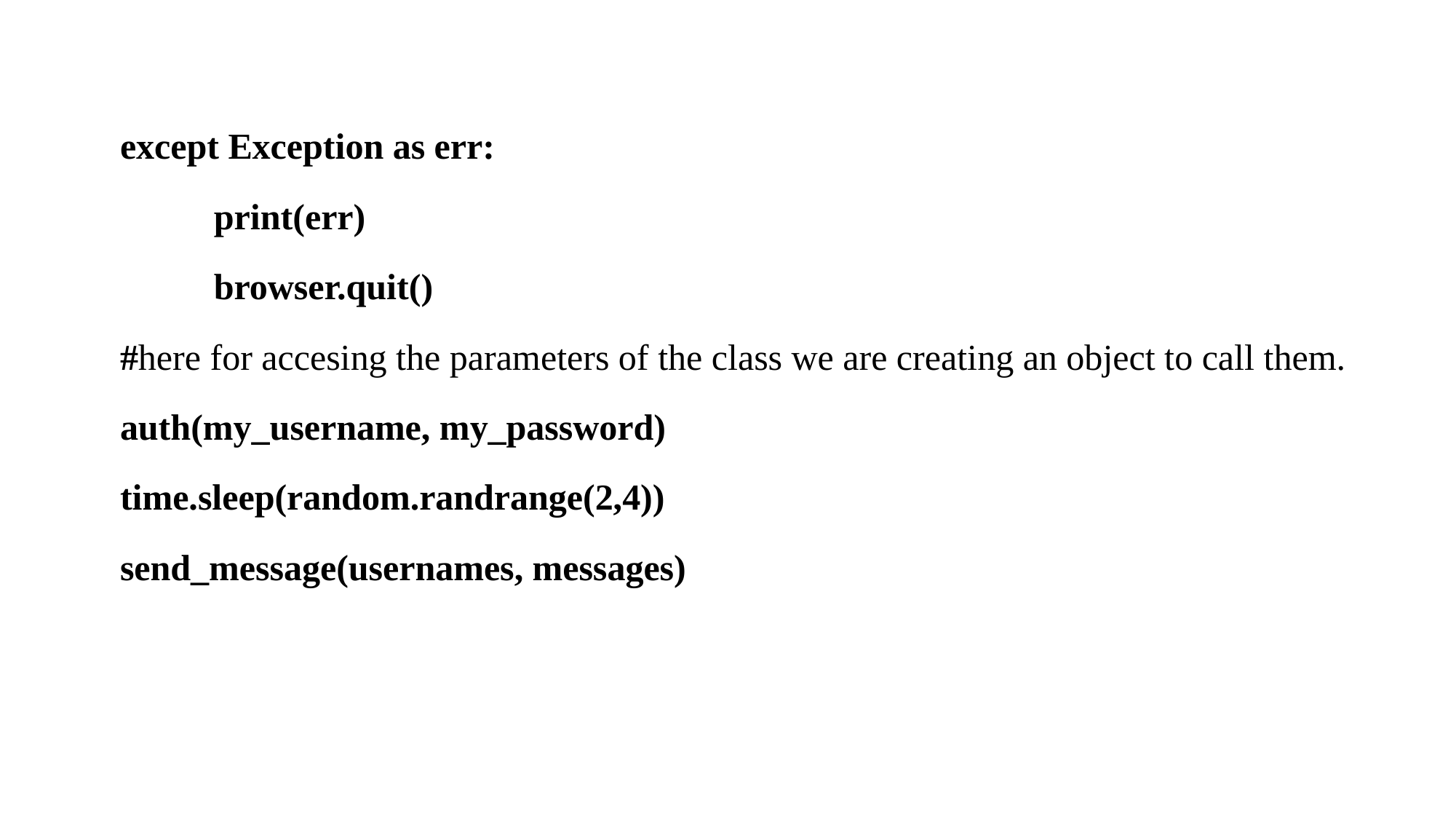

except Exception as err:
		print(err)
		browser.quit()
#here for accesing the parameters of the class we are creating an object to call them.
auth(my_username, my_password)
time.sleep(random.randrange(2,4))
send_message(usernames, messages)